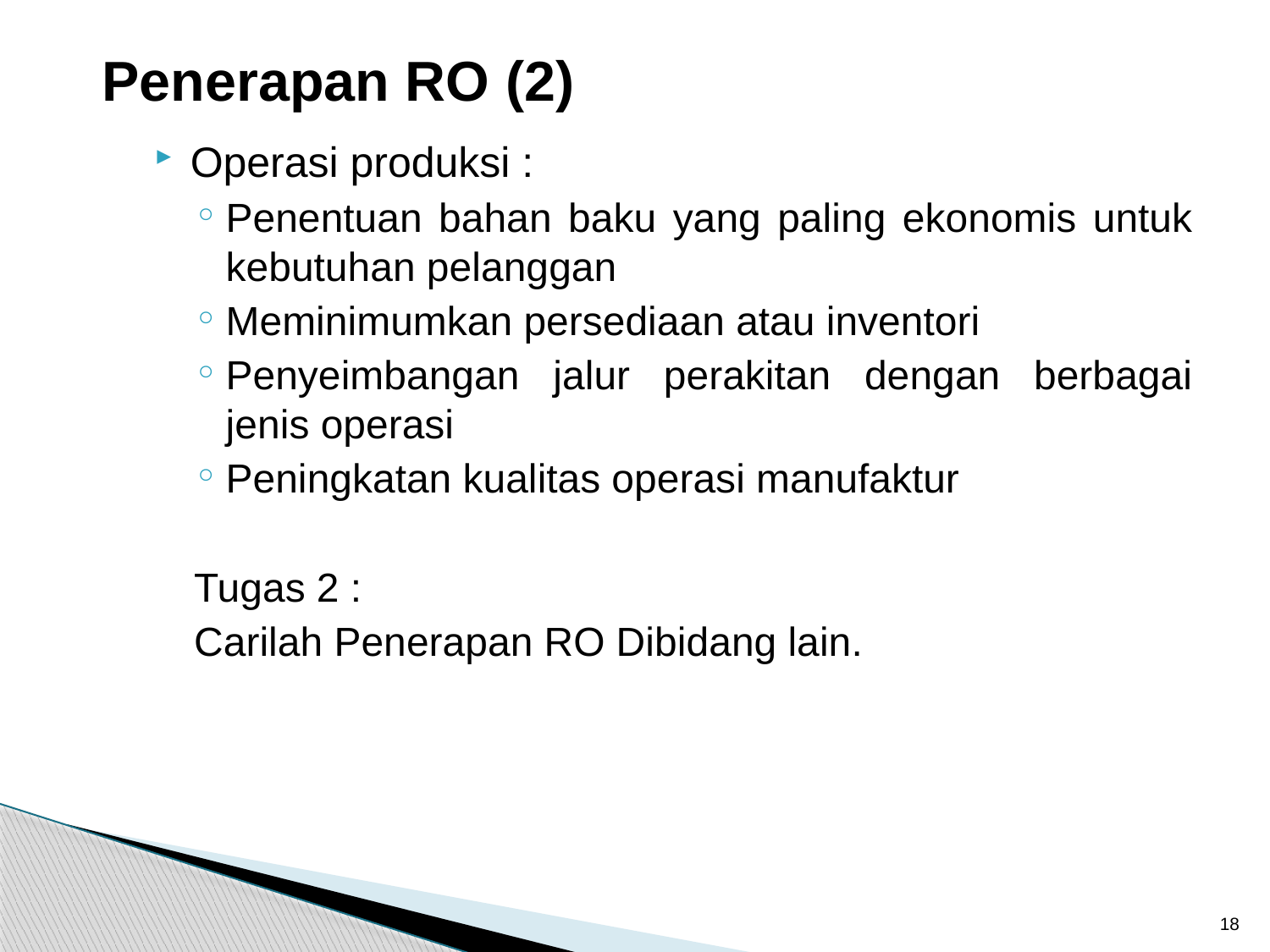

# Penerapan RO (2)
Operasi produksi :
Penentuan bahan baku yang paling ekonomis untuk kebutuhan pelanggan
Meminimumkan persediaan atau inventori
Penyeimbangan jalur perakitan dengan berbagai jenis operasi
Peningkatan kualitas operasi manufaktur

Tugas 2 :
Carilah Penerapan RO Dibidang lain.
18